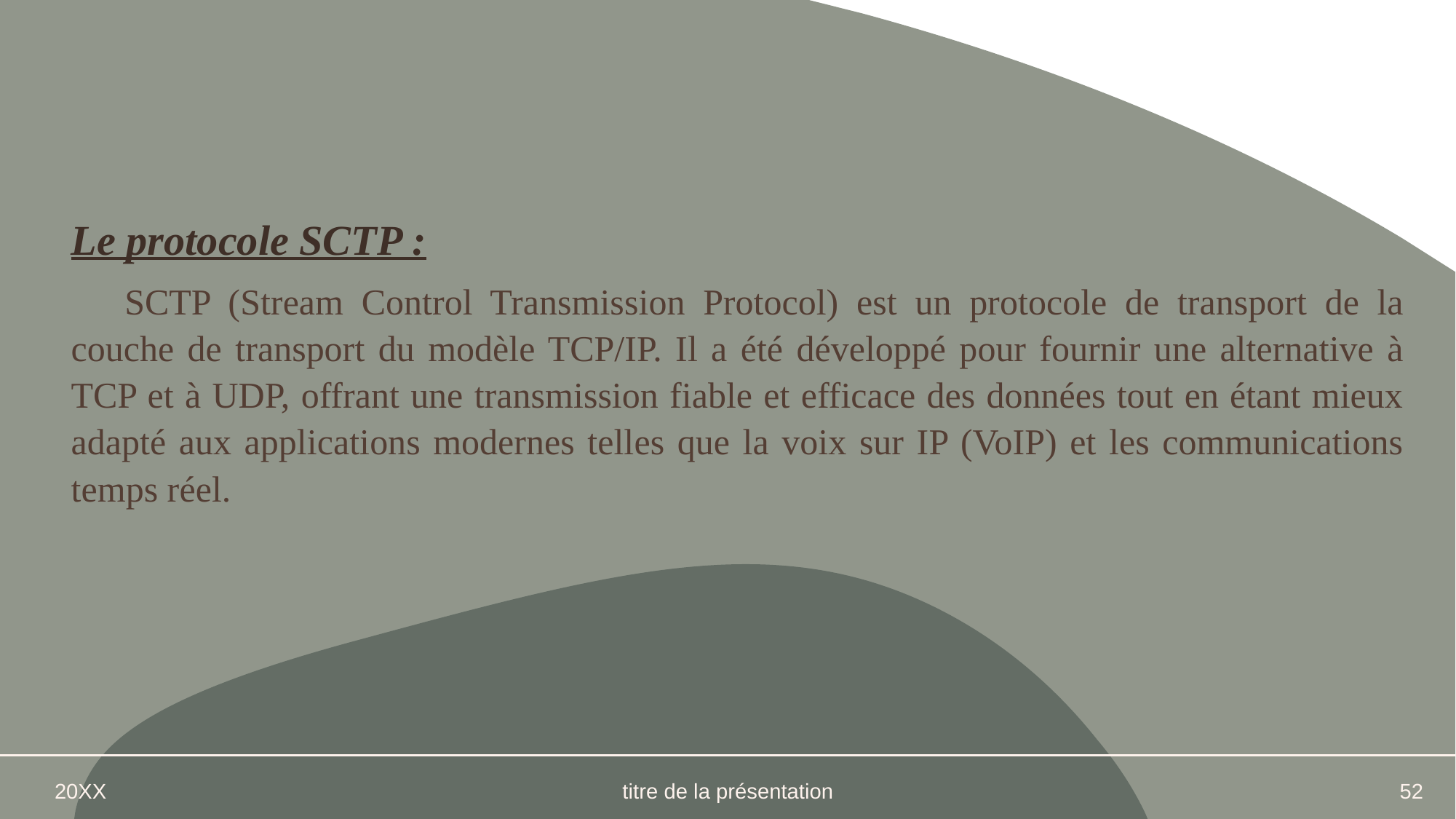

Le protocole SCTP :
SCTP (Stream Control Transmission Protocol) est un protocole de transport de la couche de transport du modèle TCP/IP. Il a été développé pour fournir une alternative à TCP et à UDP, offrant une transmission fiable et efficace des données tout en étant mieux adapté aux applications modernes telles que la voix sur IP (VoIP) et les communications temps réel.
20XX
titre de la présentation
52